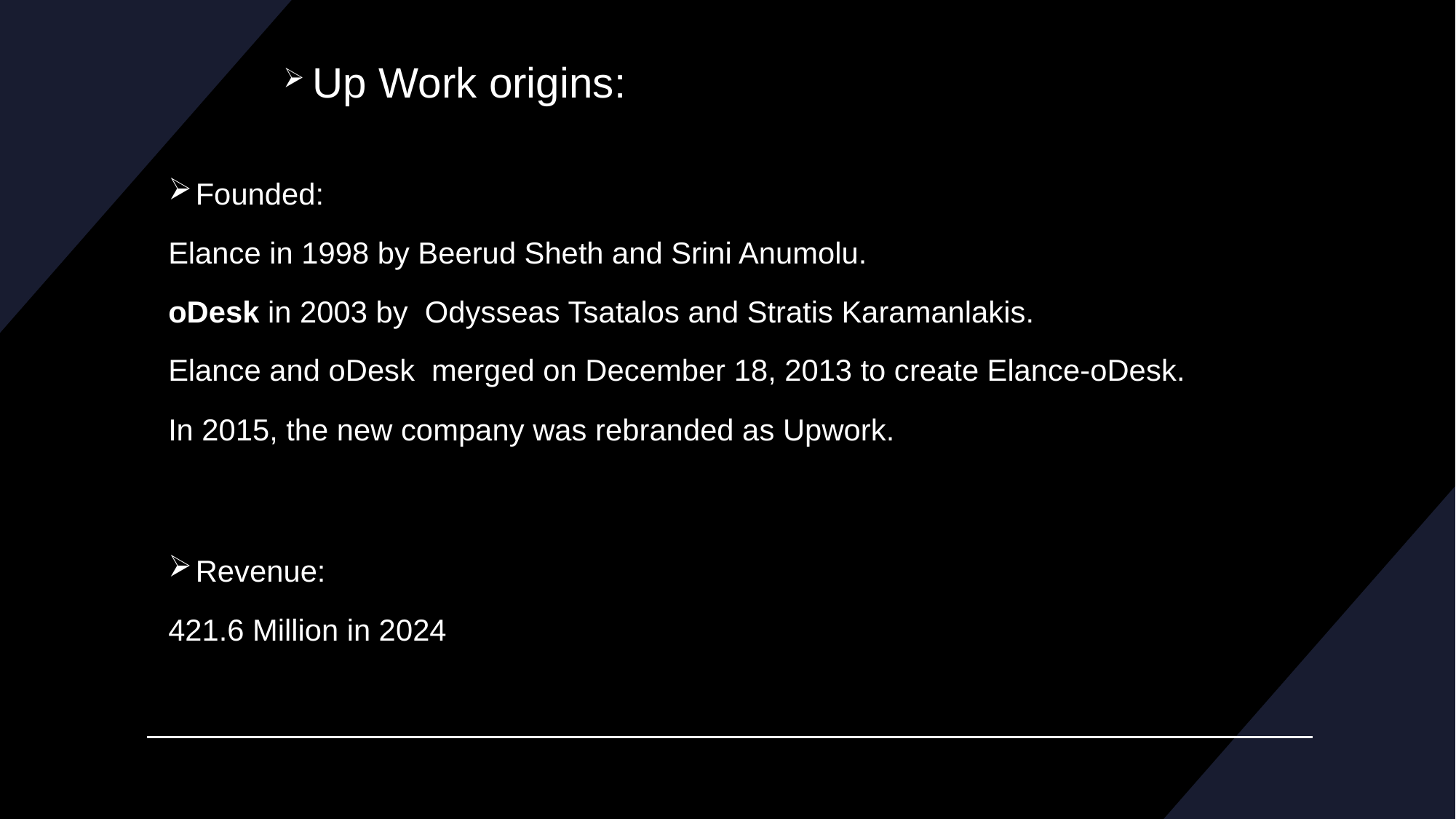

# Up Work origins:
Founded:
Elance in 1998 by Beerud Sheth and Srini Anumolu.
oDesk in 2003 by  Odysseas Tsatalos and Stratis Karamanlakis.
Elance and oDesk  merged on December 18, 2013 to create Elance-oDesk.
In 2015, the new company was rebranded as Upwork.

Revenue:
421.6 Million in 2024